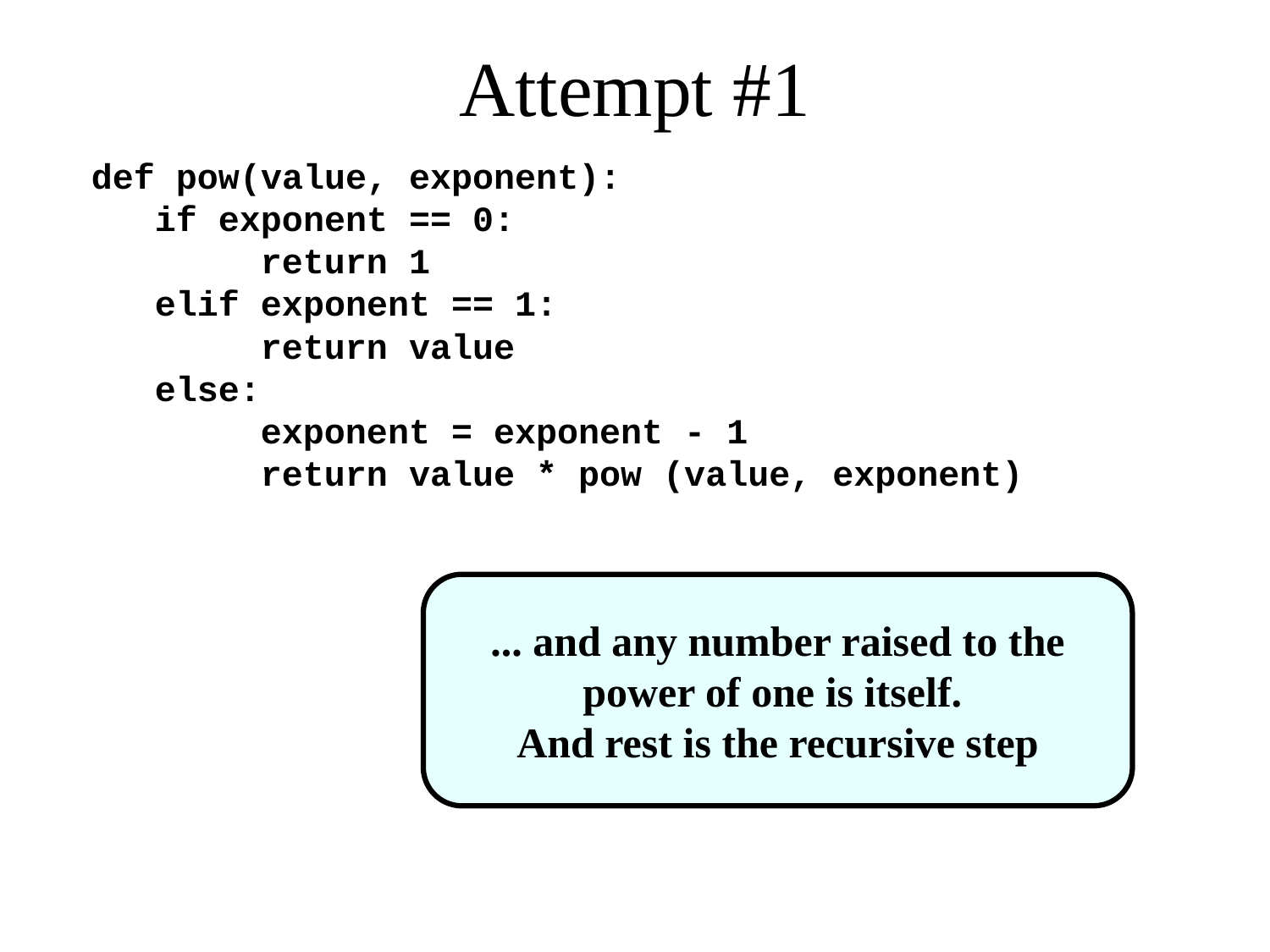

# Attempt #1
def pow(value, exponent):
   if exponent == 0:
        return 1
   elif exponent == 1:
        return value
   else:
        exponent = exponent - 1
        return value * pow (value, exponent)

... and any number raised to the
power of one is itself.
And rest is the recursive step